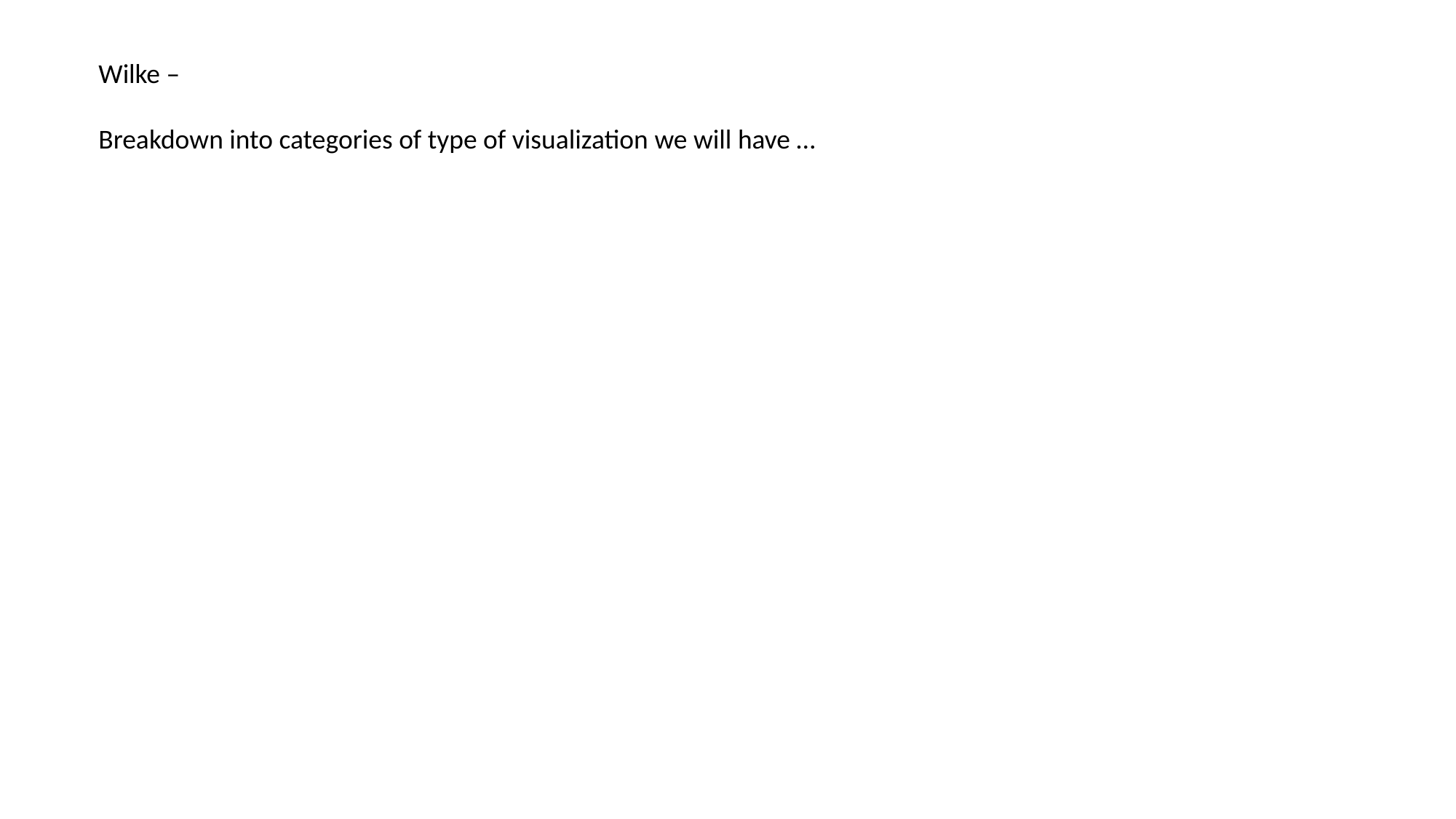

Wilke –

Breakdown into categories of type of visualization we will have …